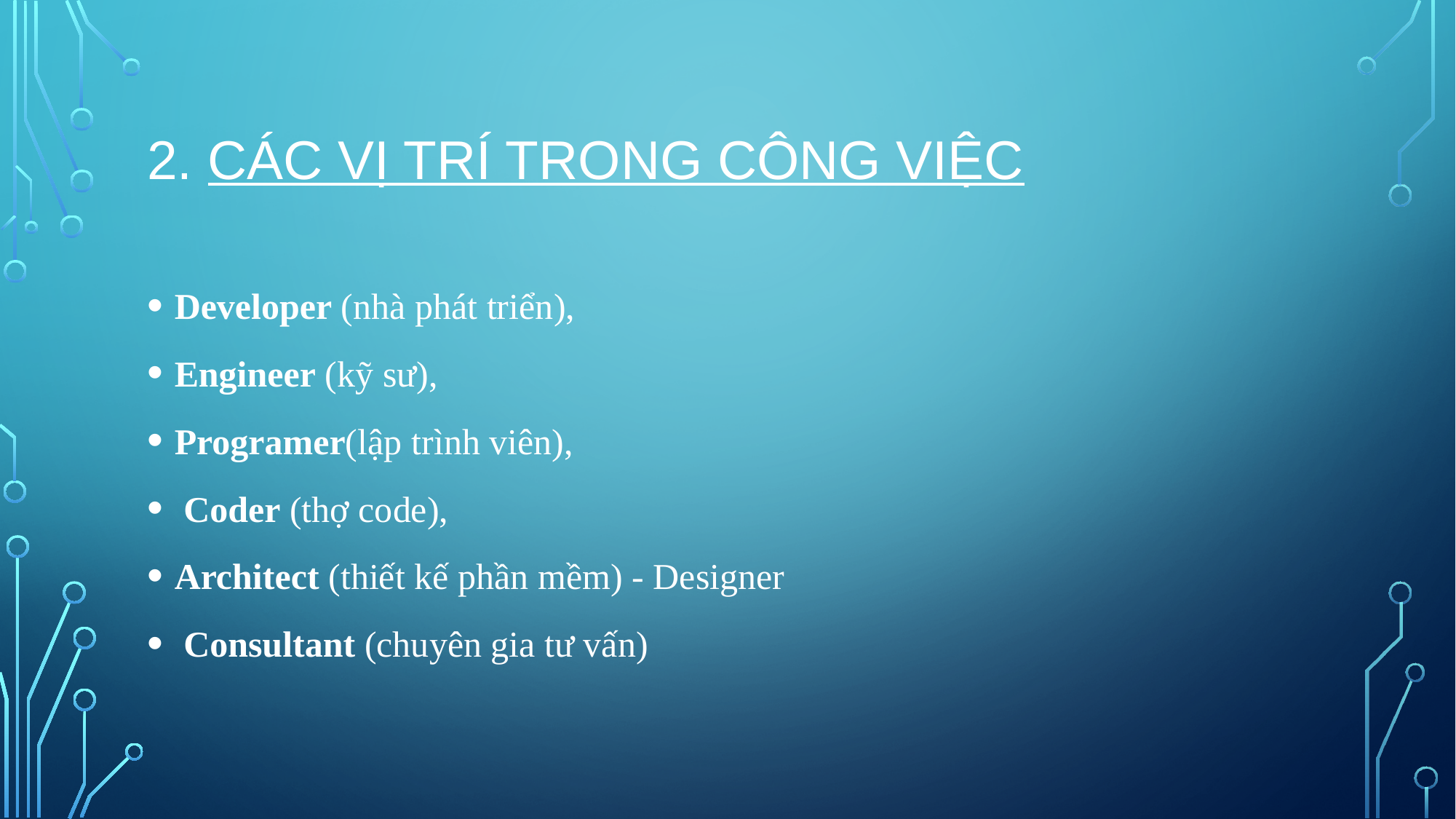

# 2. Các vị trí trong công việc
Developer (nhà phát triển),
Engineer (kỹ sư),
Programer(lập trình viên),
 Coder (thợ code),
Architect (thiết kế phần mềm) - Designer
 Consultant (chuyên gia tư vấn)